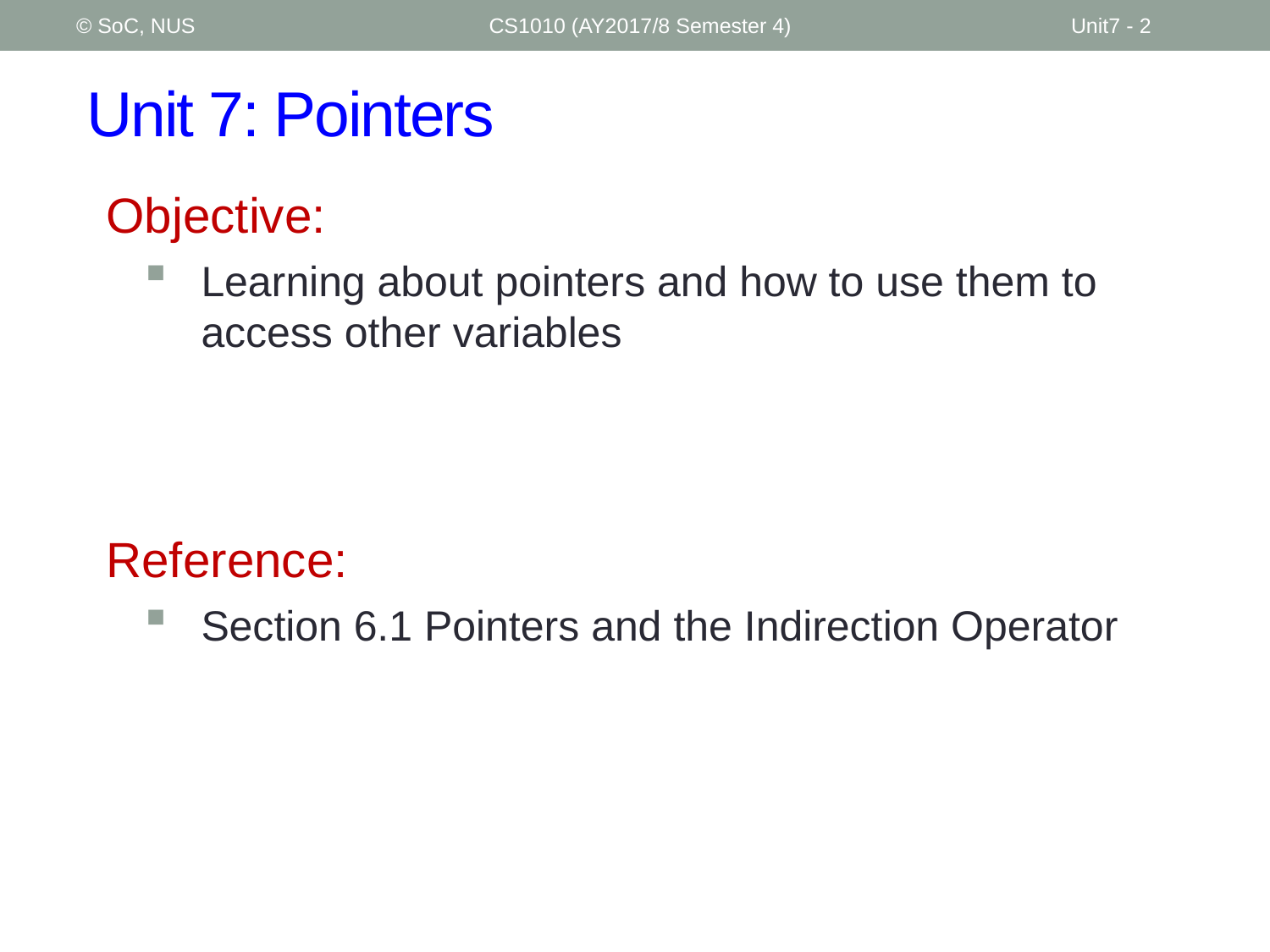

© SoC, NUS
CS1010 (AY2017/8 Semester 4)
Unit7 - 2
# Unit 7: Pointers
Objective:
Learning about pointers and how to use them to access other variables
Reference:
Section 6.1 Pointers and the Indirection Operator